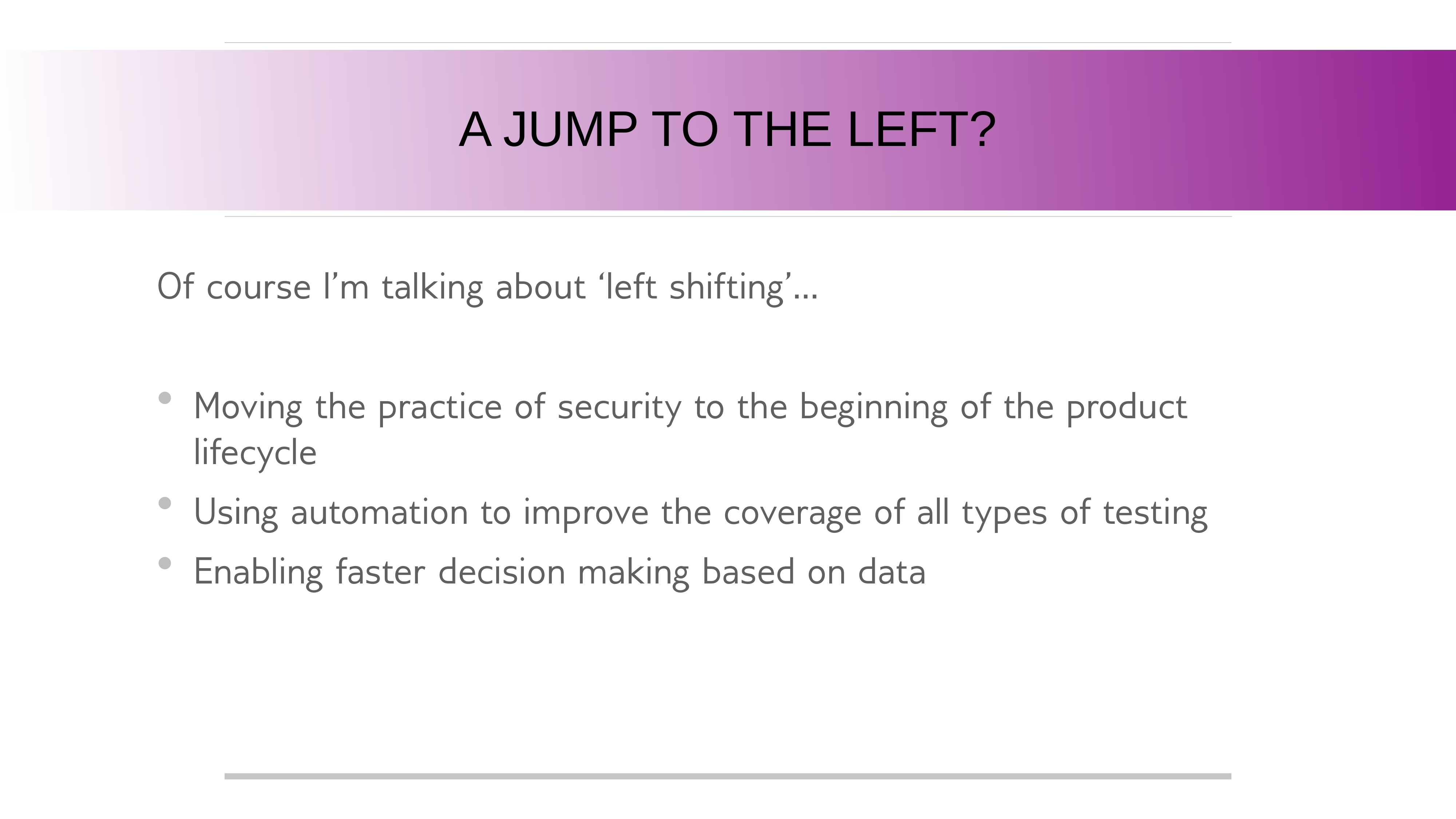

# A jump to the left?
Of course I’m talking about ‘left shifting’…

Moving the practice of security to the beginning of the product lifecycle
Using automation to improve the coverage of all types of testing
Enabling faster decision making based on data